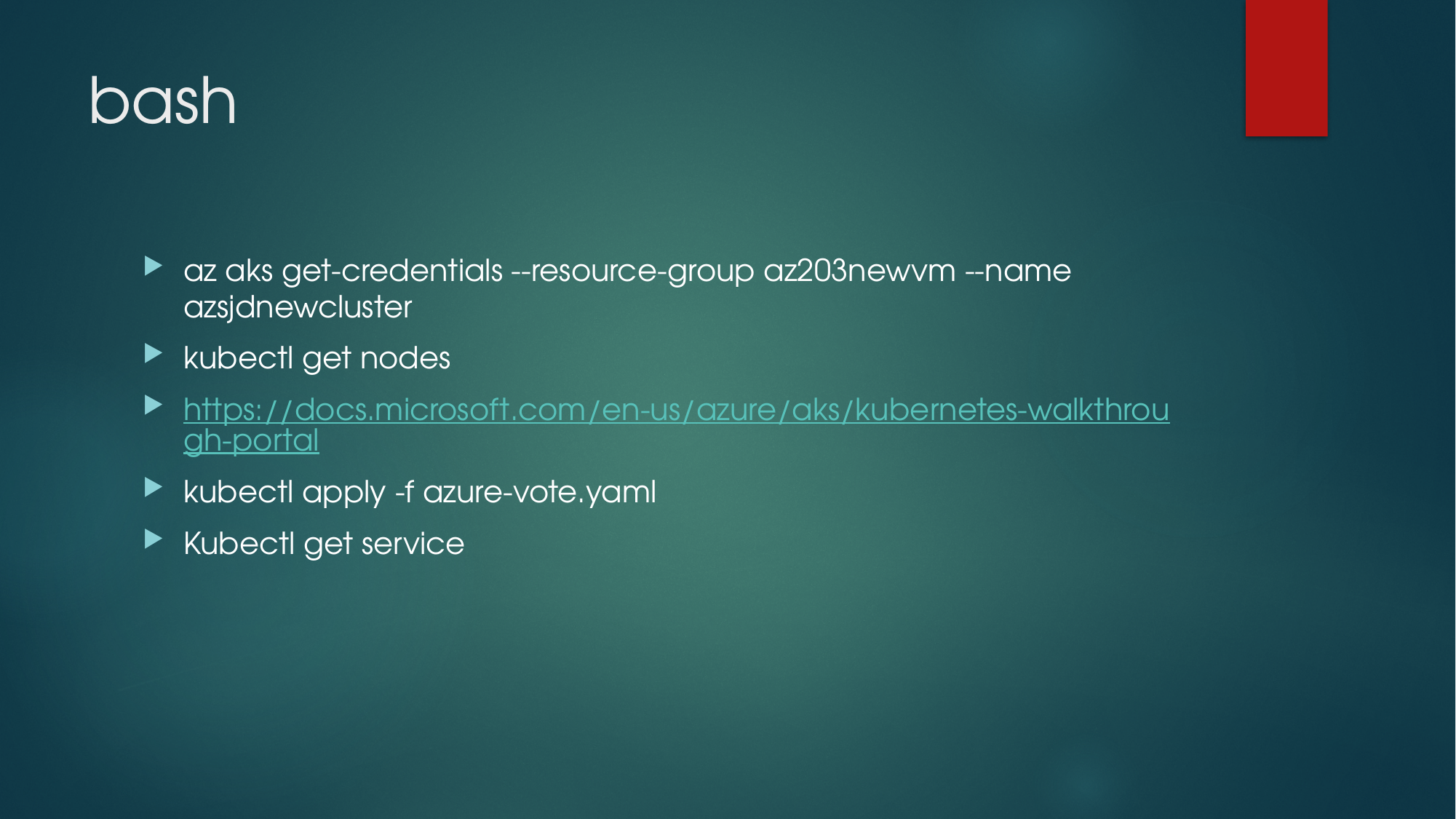

# bash
az aks get-credentials --resource-group az203newvm --name azsjdnewcluster
kubectl get nodes
https://docs.microsoft.com/en-us/azure/aks/kubernetes-walkthrough-portal
kubectl apply -f azure-vote.yaml
Kubectl get service